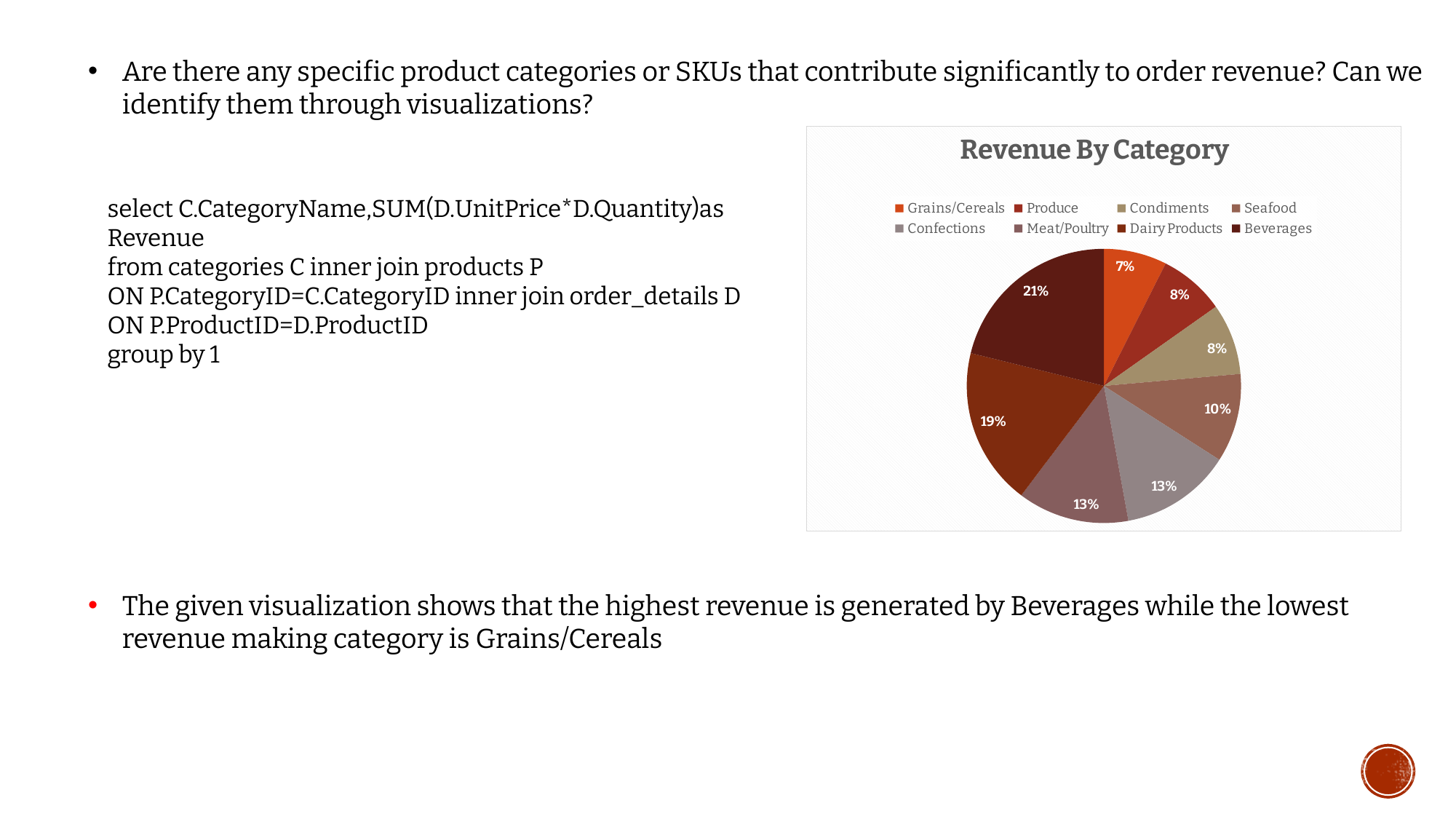

Are there any specific product categories or SKUs that contribute significantly to order revenue? Can we identify them through visualizations?

### Chart: Revenue By Category

| Category |  |
|---|---|
| Grains/Cereals | 100726.8 |
| Produce | 105268.6 |
| Condiments | 113694.75 |
| Seafood | 141623.09 |
| Confections | 177099.1 |
| Meat/Poultry | 178188.8 |
| Dairy Products | 251330.5 |
| Beverages | 286526.95 |
select C.CategoryName,SUM(D.UnitPrice*D.Quantity)as Revenue
from categories C inner join products P
ON P.CategoryID=C.CategoryID inner join order_details D
ON P.ProductID=D.ProductID
group by 1
The given visualization shows that the highest revenue is generated by Beverages while the lowest revenue making category is Grains/Cereals